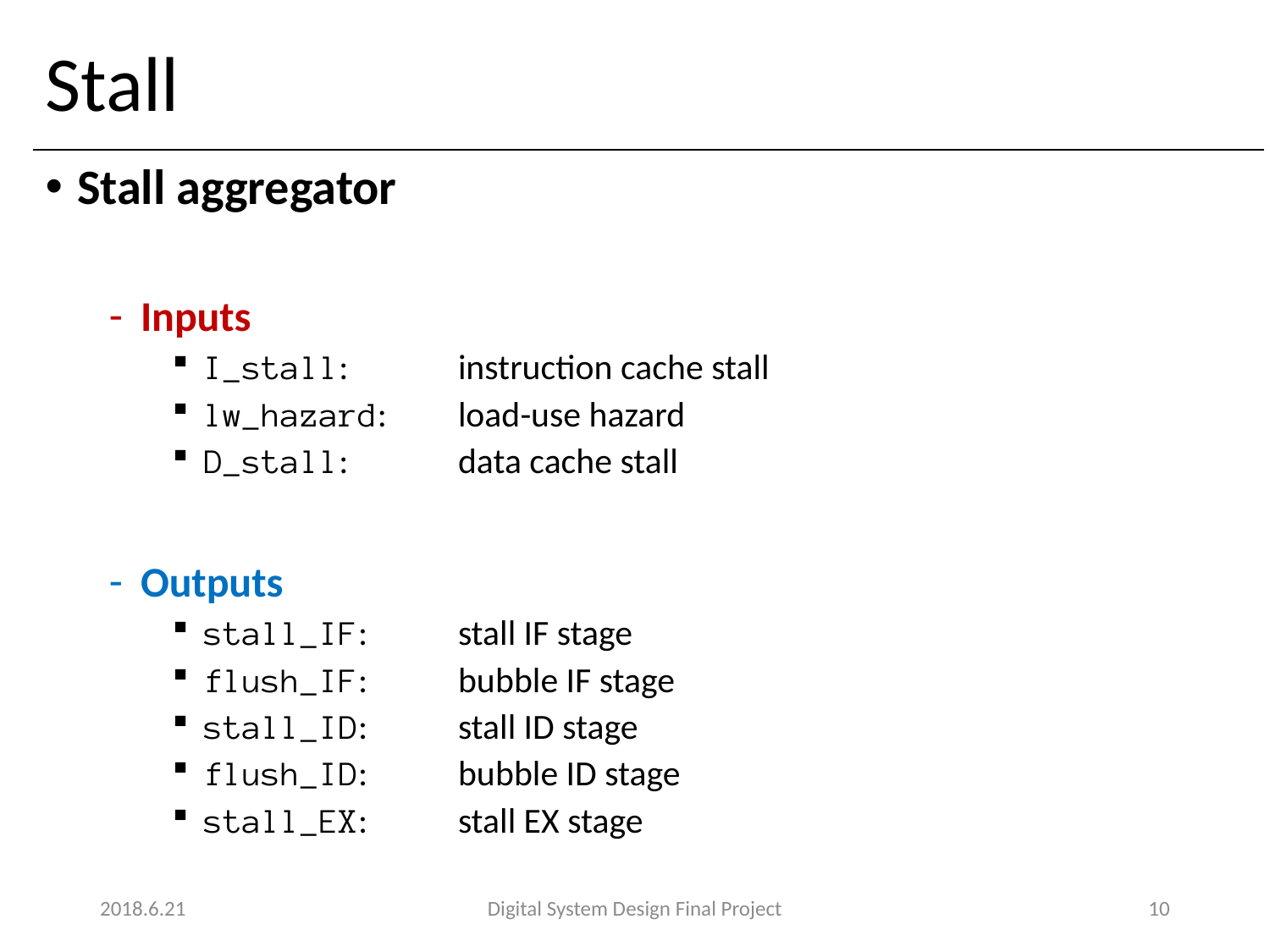

# Stall
Stall aggregator

Inputs
I_stall:	instruction cache stall
lw_hazard:	load-use hazard
D_stall:	data cache stall

Outputs
stall_IF:	stall IF stage
flush_IF:	bubble IF stage
stall_ID:	stall ID stage
flush_ID:	bubble ID stage
stall_EX:	stall EX stage
2018.6.21
Digital System Design Final Project
10